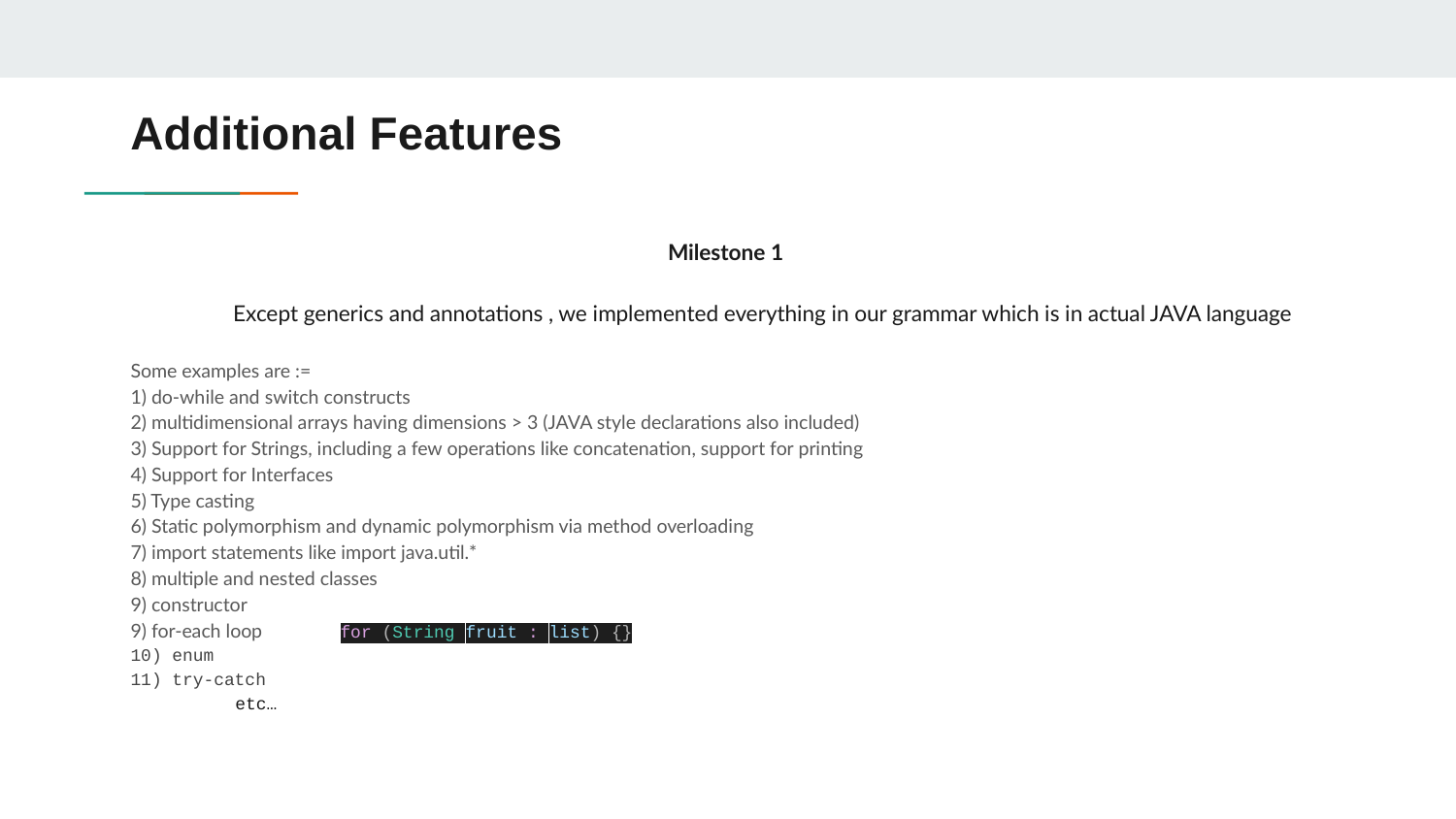

# Additional Features
Milestone 1

Except generics and annotations , we implemented everything in our grammar which is in actual JAVA language

Some examples are :=
1) do-while and switch constructs
2) multidimensional arrays having dimensions > 3 (JAVA style declarations also included)
3) Support for Strings, including a few operations like concatenation, support for printing
4) Support for Interfaces
5) Type casting
6) Static polymorphism and dynamic polymorphism via method overloading
7) import statements like import java.util.*
8) multiple and nested classes
9) constructor
9) for-each loop			for (String fruit : list) {}
10) enum
11) try-catch
														etc…